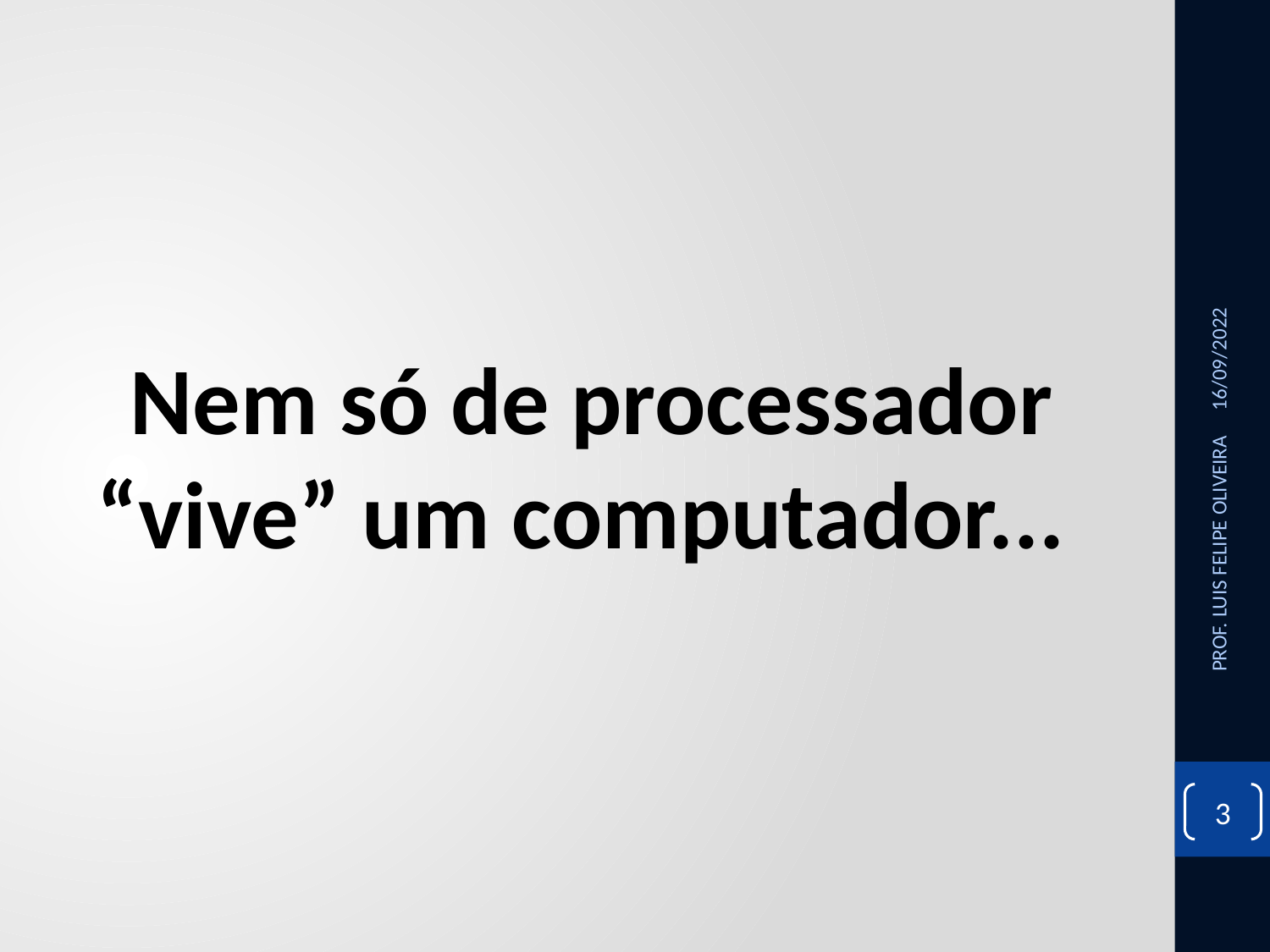

Nem só de processador “vive” um computador...
16/09/2022
PROF. LUIS FELIPE OLIVEIRA
3